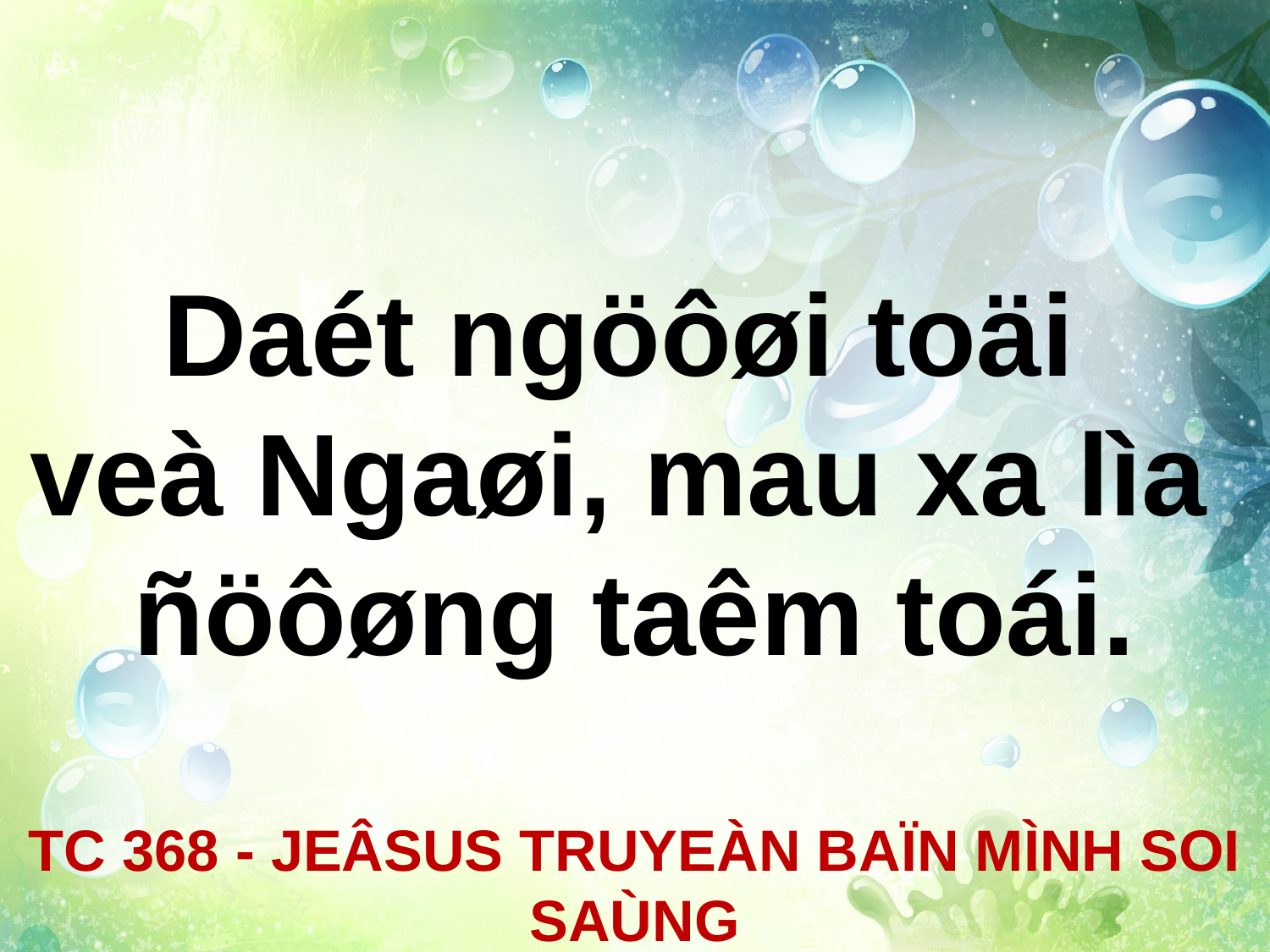

Daét ngöôøi toäi
veà Ngaøi, mau xa lìa
ñöôøng taêm toái.
TC 368 - JEÂSUS TRUYEÀN BAÏN MÌNH SOI SAÙNG